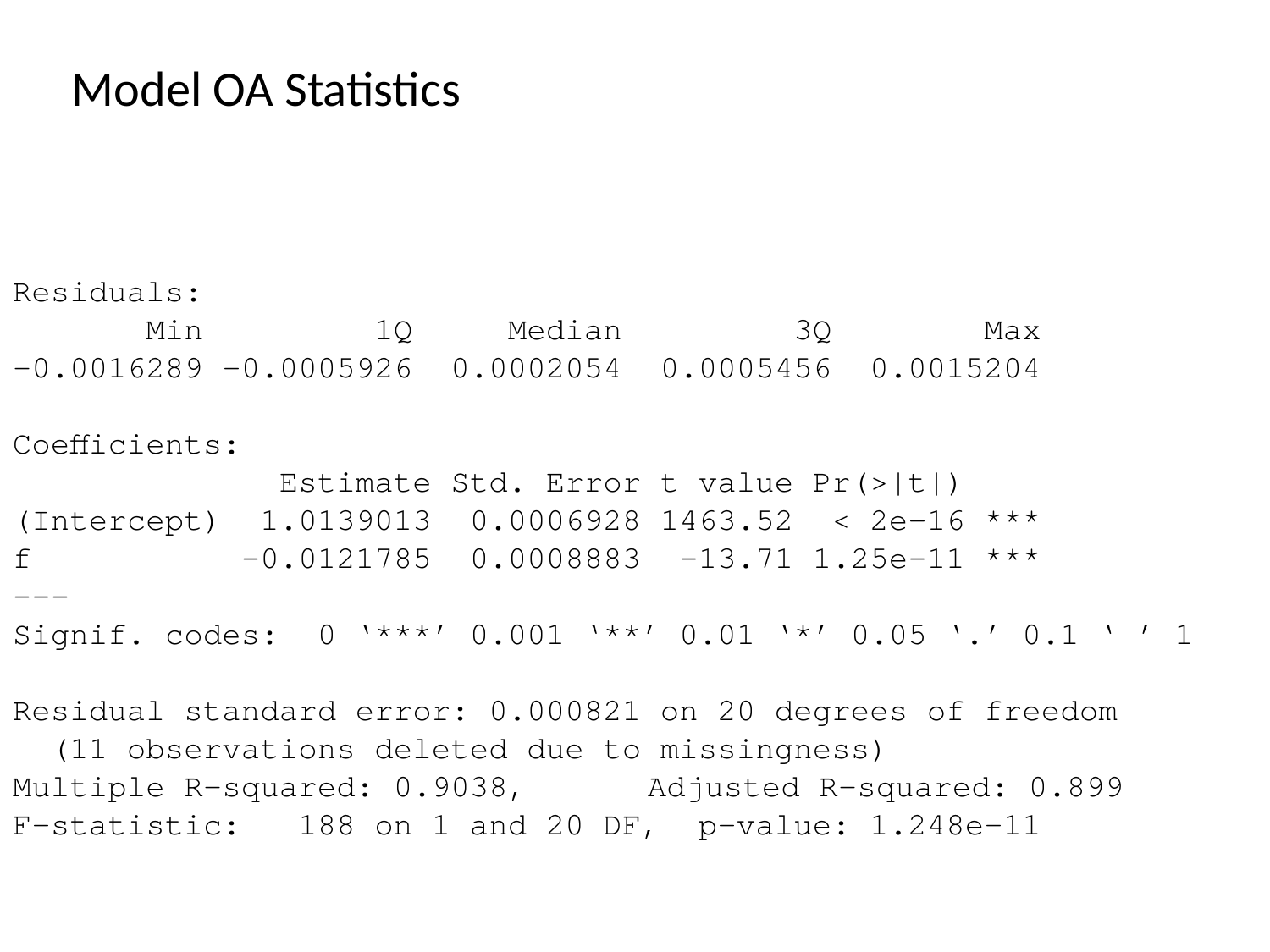

Model OA Statistics
Residuals:
       Min         1Q     Median         3Q        Max
-0.0016289 -0.0005926  0.0002054  0.0005456  0.0015204

Coefficients:
              Estimate Std. Error t value Pr(>|t|)
(Intercept)  1.0139013  0.0006928 1463.52  < 2e-16 ***
f           -0.0121785  0.0008883  -13.71 1.25e-11 ***
---
Signif. codes:  0 ‘***’ 0.001 ‘**’ 0.01 ‘*’ 0.05 ‘.’ 0.1 ‘ ’ 1

Residual standard error: 0.000821 on 20 degrees of freedom
  (11 observations deleted due to missingness)
Multiple R-squared: 0.9038,	Adjusted R-squared: 0.899
F-statistic:   188 on 1 and 20 DF,  p-value: 1.248e-11